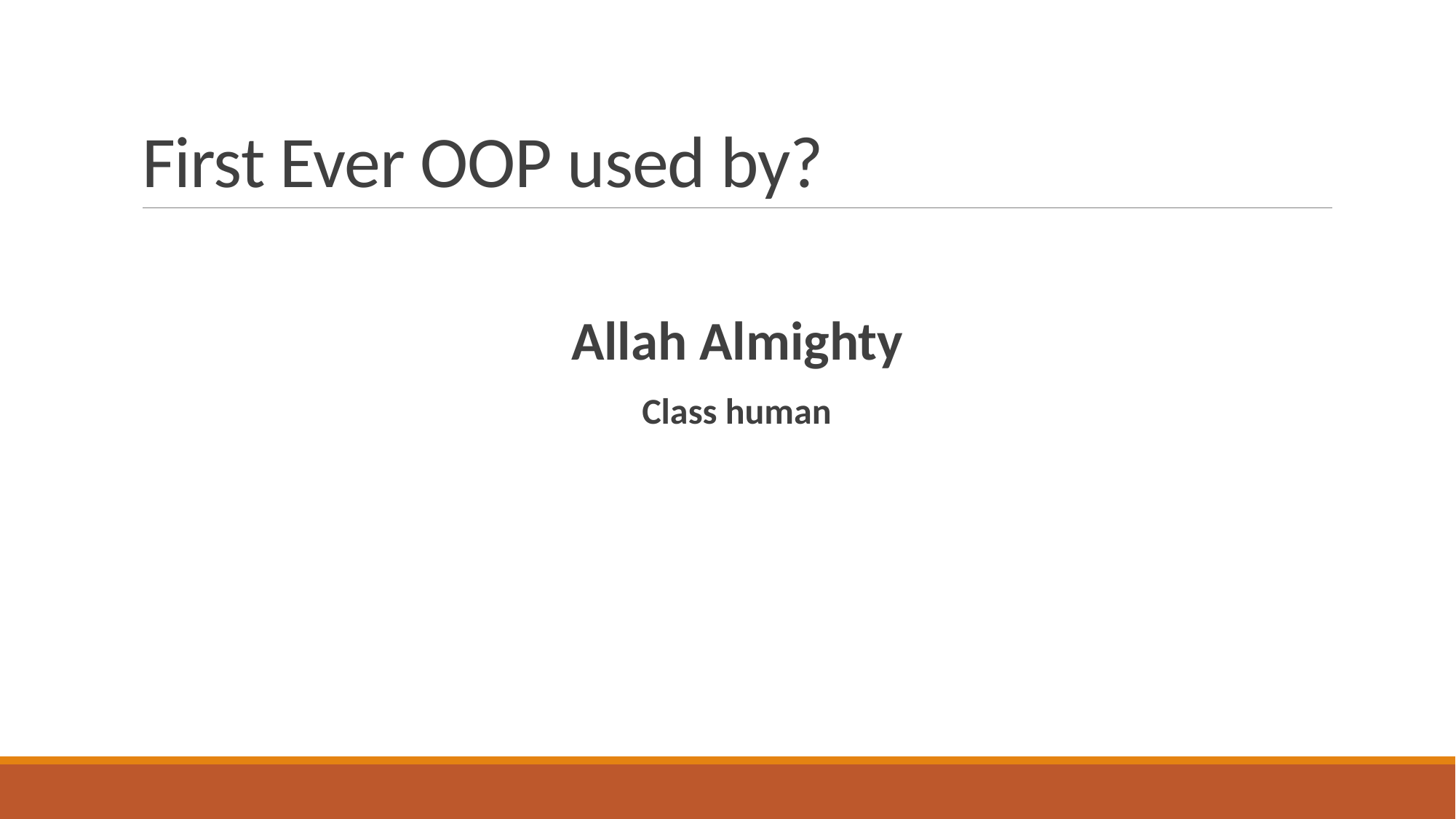

# First Ever OOP used by?

Allah Almighty
Class human